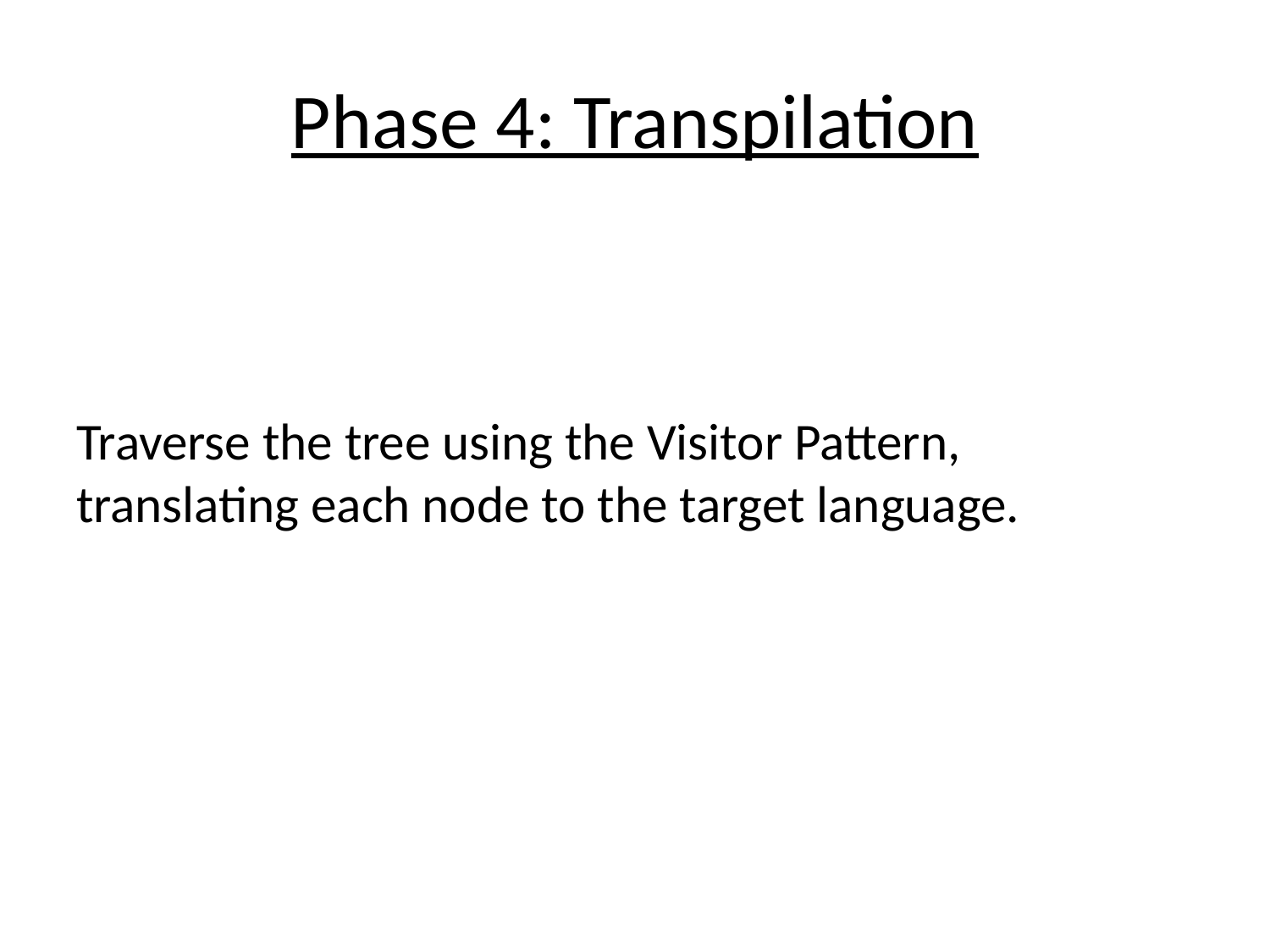

# Phase 4: Transpilation
Traverse the tree using the Visitor Pattern, translating each node to the target language.